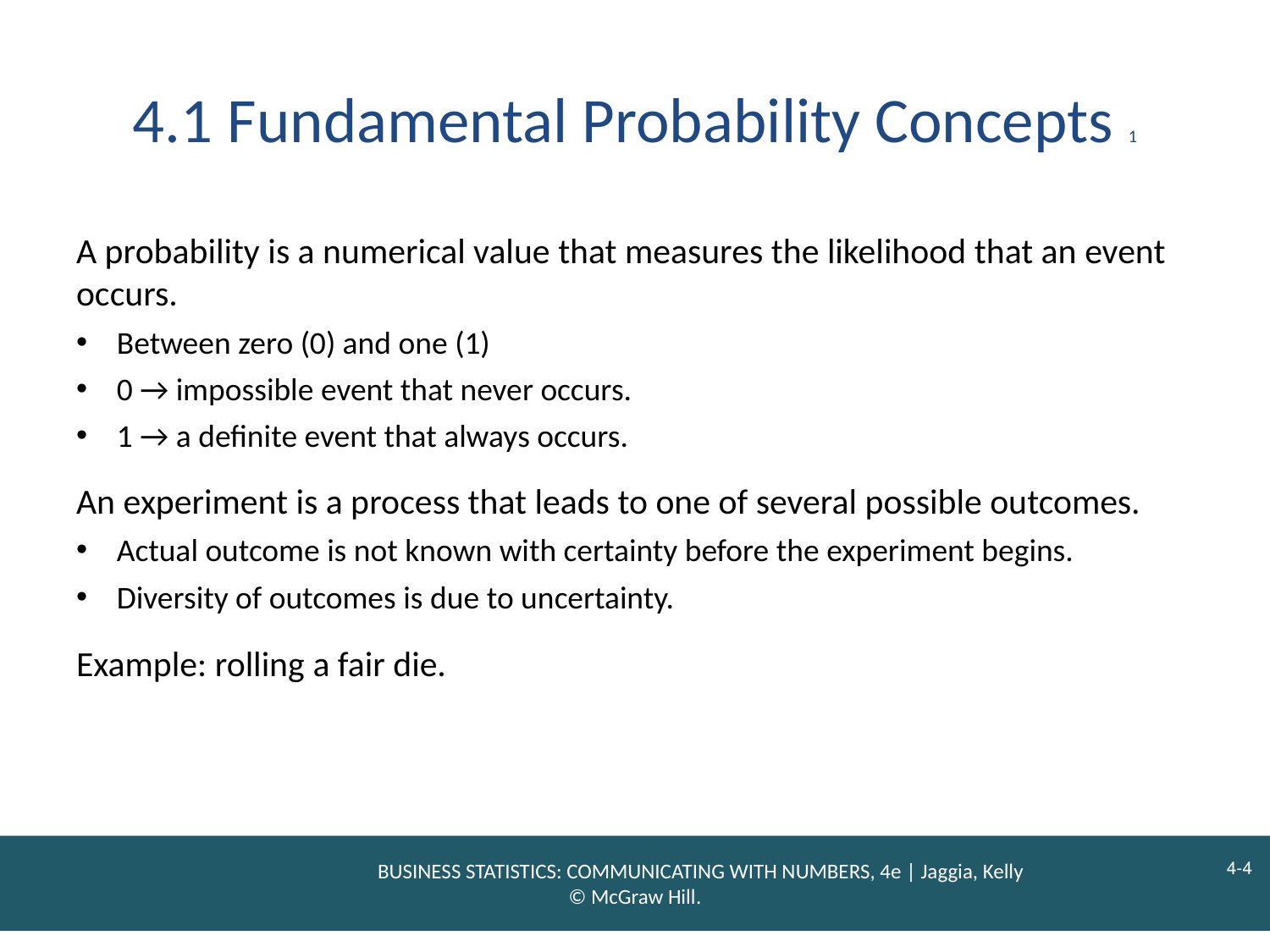

# 4.1 Fundamental Probability Concepts 1
A probability is a numerical value that measures the likelihood that an event occurs.
Between zero (0) and one (1)
0 → impossible event that never occurs.
1 → a definite event that always occurs.
An experiment is a process that leads to one of several possible outcomes.
Actual outcome is not known with certainty before the experiment begins.
Diversity of outcomes is due to uncertainty.
Example: rolling a fair die.